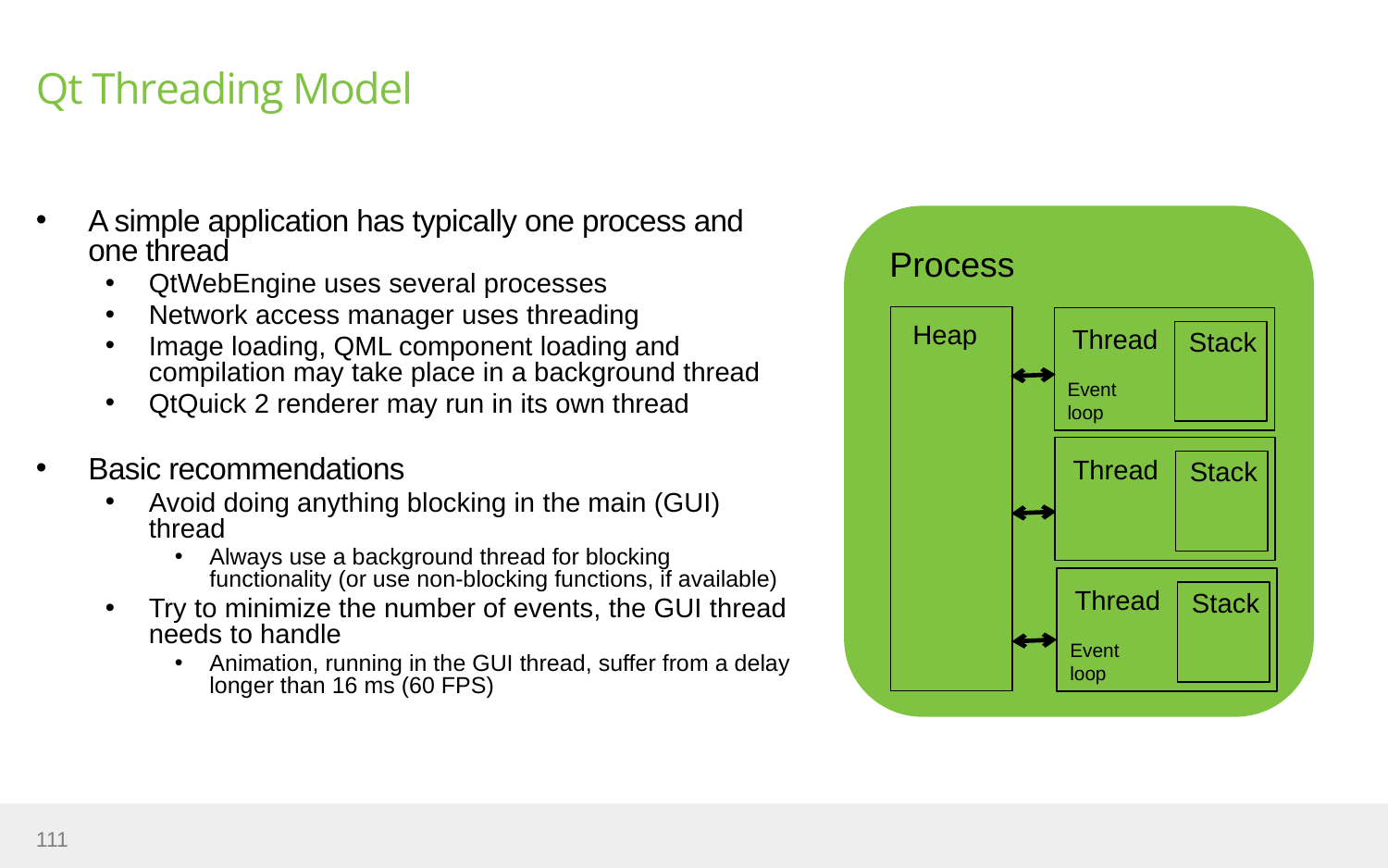

# Qt Threading Model

A simple application has typically one process and one thread
QtWebEngine uses several processes
Network access manager uses threading
Image loading, QML component loading and compilation may take place in a background thread
QtQuick 2 renderer may run in its own thread

Basic recommendations
Avoid doing anything blocking in the main (GUI) thread
Always use a background thread for blocking functionality (or use non-blocking functions, if available)
Try to minimize the number of events, the GUI thread needs to handle
Animation, running in the GUI thread, suffer from a delay longer than 16 ms (60 FPS)
Process

Heap
Thread
Stack

Event
loop

Thread
Stack

Thread
Stack

Event
loop
111